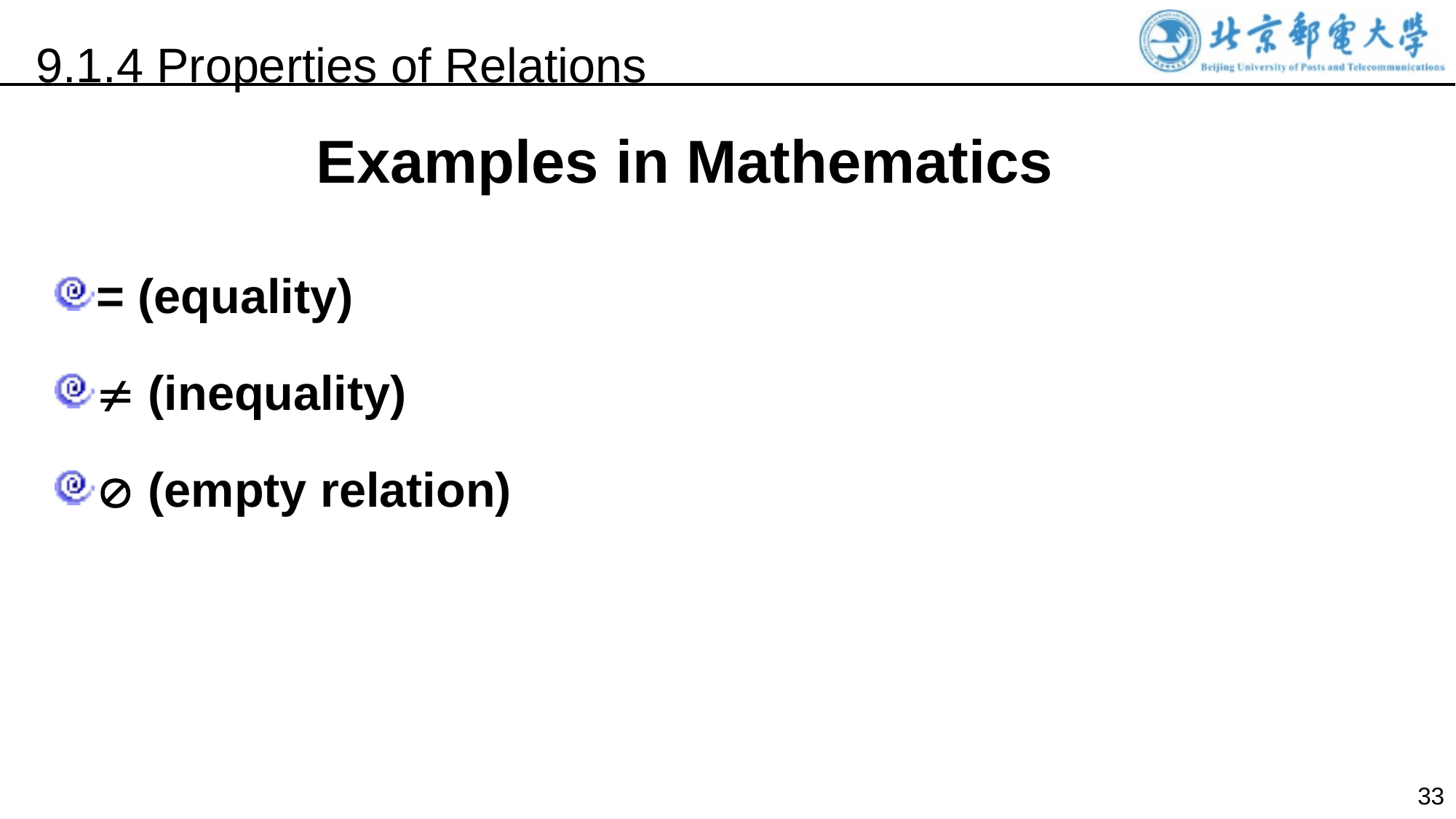

9.1.4 Properties of Relations
Examples in Mathematics
= (equality)
≠ (inequality)
∅ (empty relation)